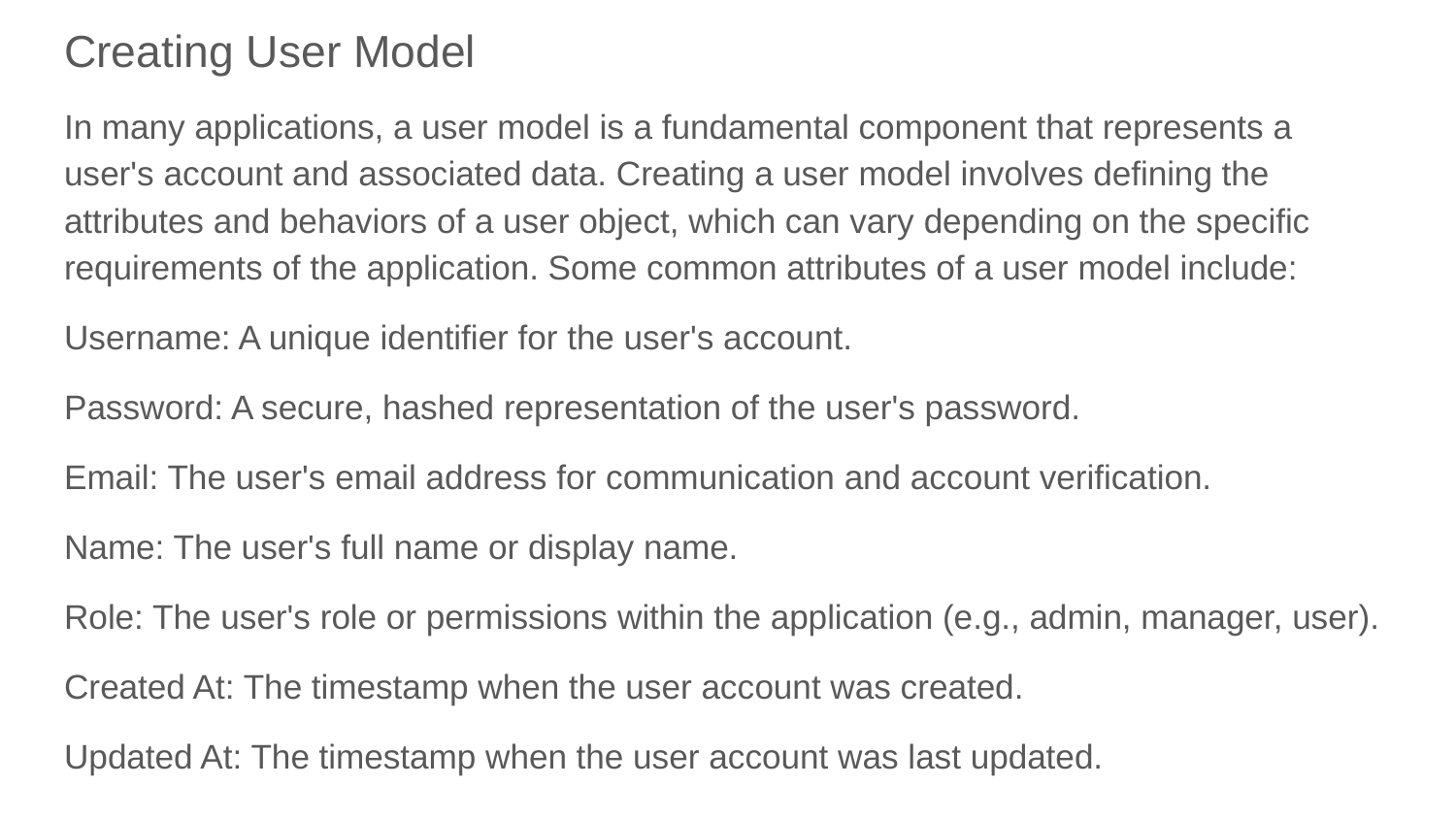

# Creating User Model
In many applications, a user model is a fundamental component that represents a user's account and associated data. Creating a user model involves defining the attributes and behaviors of a user object, which can vary depending on the specific requirements of the application. Some common attributes of a user model include:
Username: A unique identifier for the user's account.
Password: A secure, hashed representation of the user's password.
Email: The user's email address for communication and account verification.
Name: The user's full name or display name.
Role: The user's role or permissions within the application (e.g., admin, manager, user).
Created At: The timestamp when the user account was created.
Updated At: The timestamp when the user account was last updated.